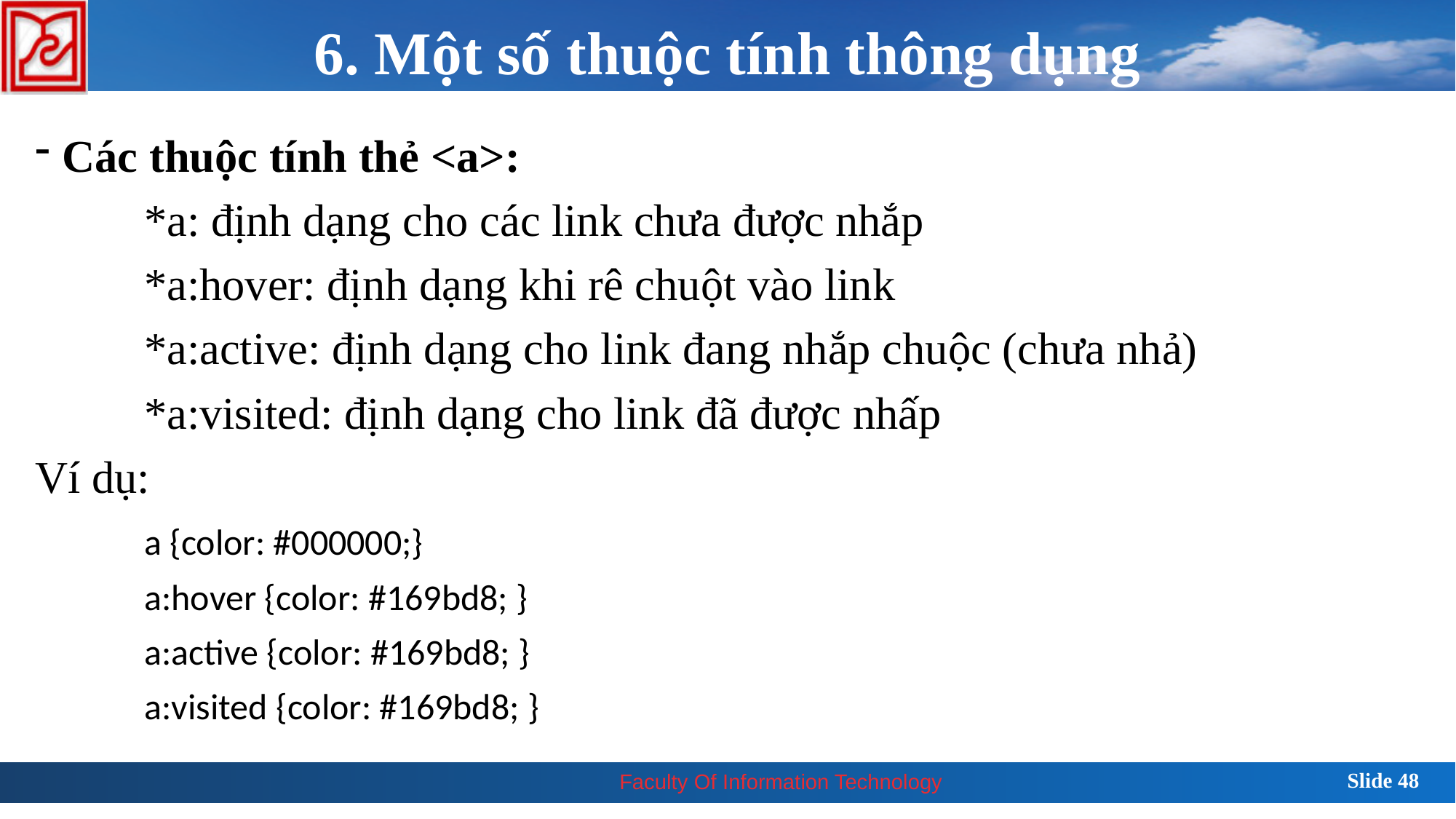

6. Một số thuộc tính thông dụng
Các thuộc tính thẻ <a>:
	*a: định dạng cho các link chưa được nhắp
	*a:hover: định dạng khi rê chuột vào link
	*a:active: định dạng cho link đang nhắp chuộc (chưa nhả)
	*a:visited: định dạng cho link đã được nhấp
Ví dụ:
	a {color: #000000;}
	a:hover {color: #169bd8; }
	a:active {color: #169bd8; }
	a:visited {color: #169bd8; }